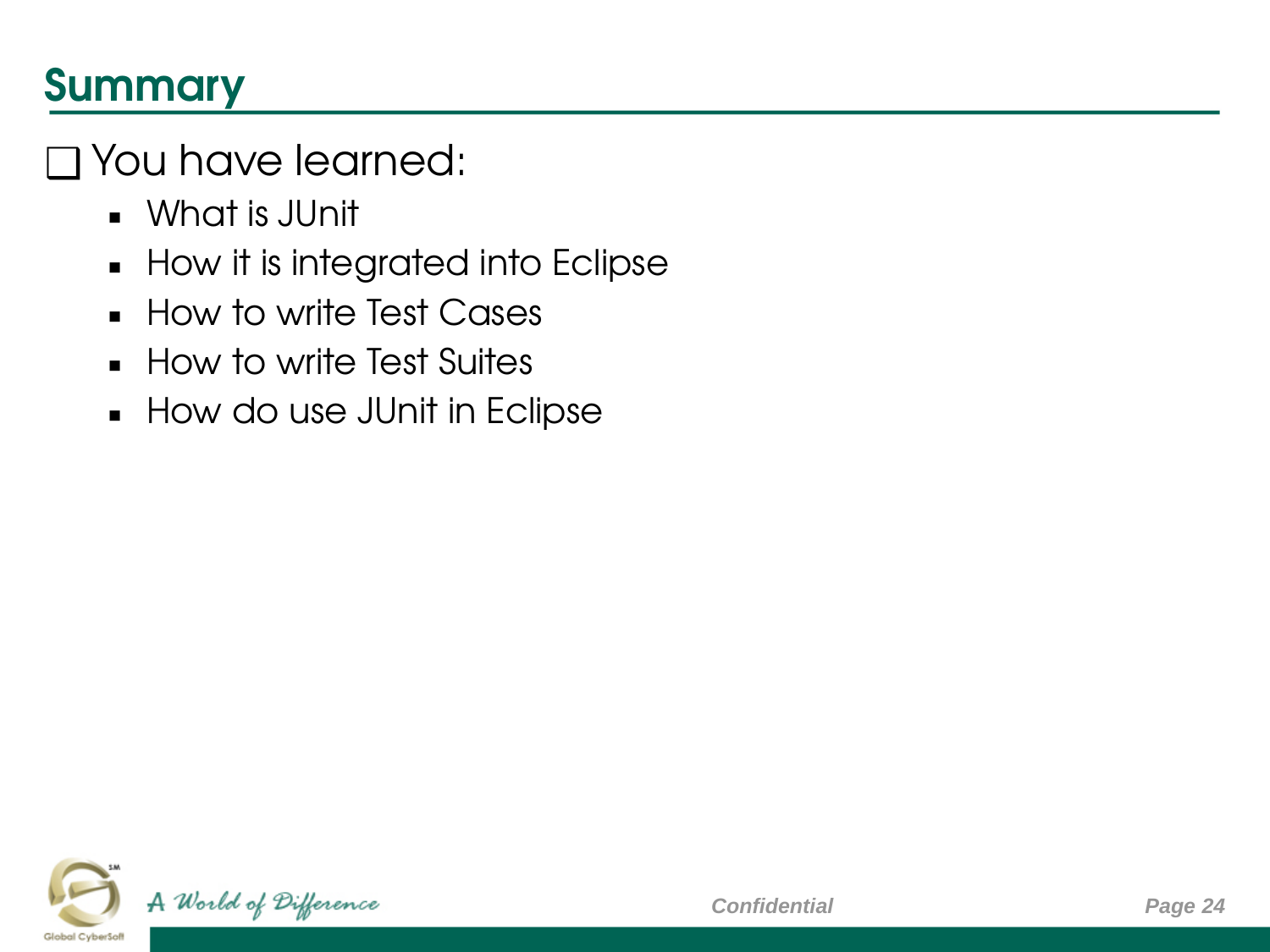

# Summary
You have learned:
What is JUnit
How it is integrated into Eclipse
How to write Test Cases
How to write Test Suites
How do use JUnit in Eclipse
Confidential
Page 24